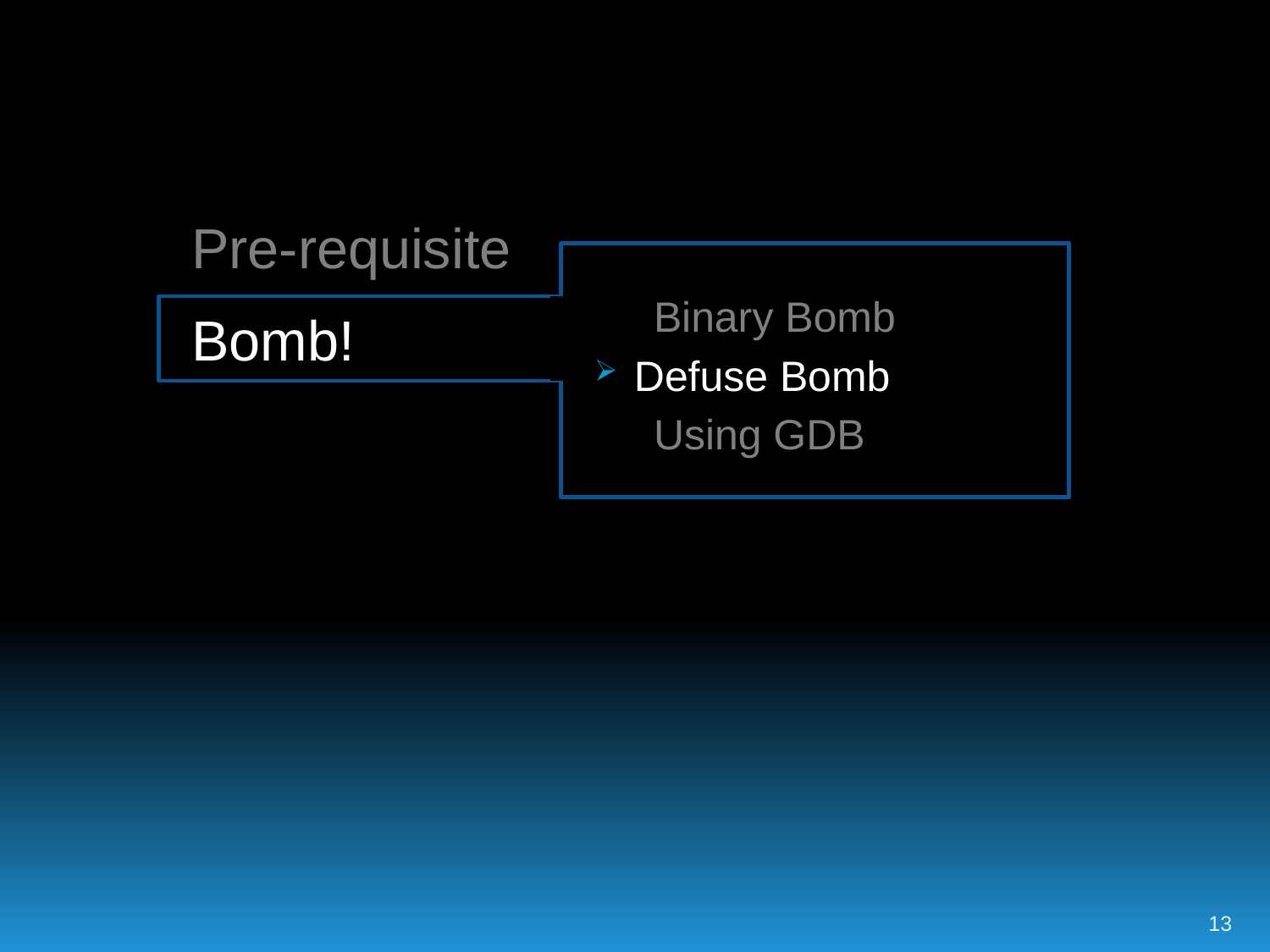

Binary Bomb
Defuse Bomb
     Using GDB
Pre-requisite
Bomb!

13